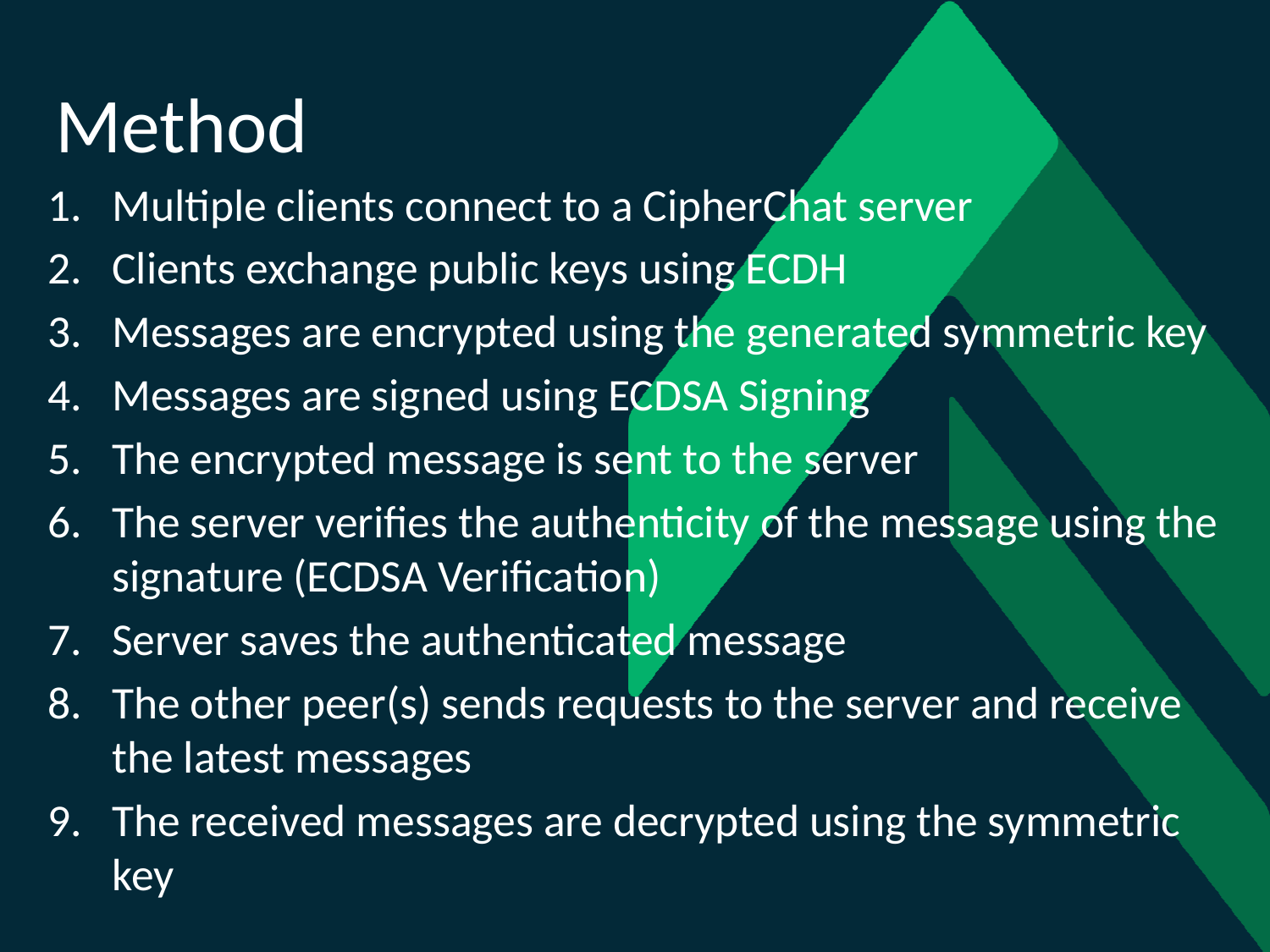

# Method
Multiple clients connect to a CipherChat server
Clients exchange public keys using ECDH
Messages are encrypted using the generated symmetric key
Messages are signed using ECDSA Signing
The encrypted message is sent to the server
The server verifies the authenticity of the message using the signature (ECDSA Verification)
Server saves the authenticated message
The other peer(s) sends requests to the server and receive the latest messages
The received messages are decrypted using the symmetric key